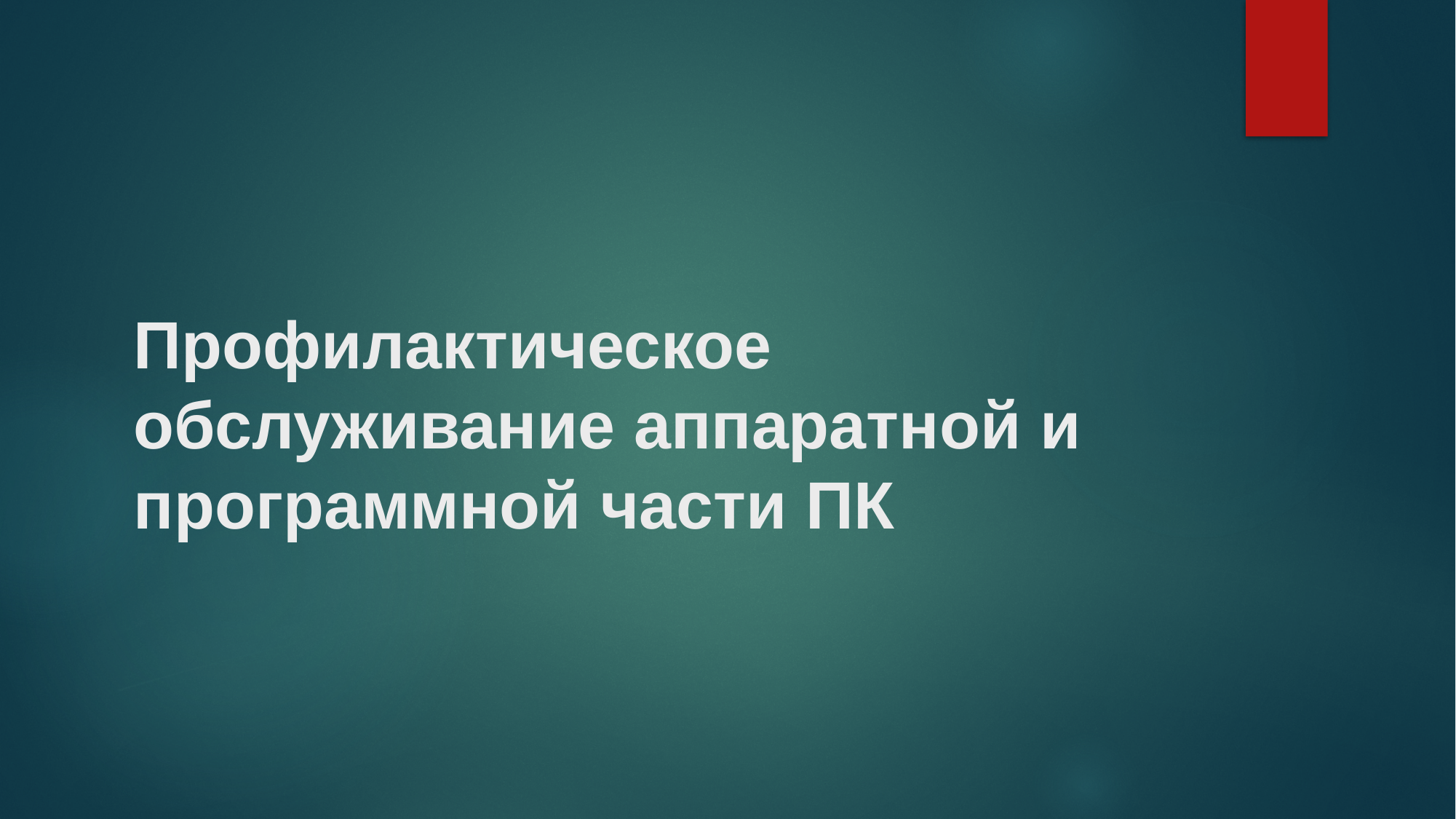

# Профилактическое обслуживание аппаратной и программной части ПК